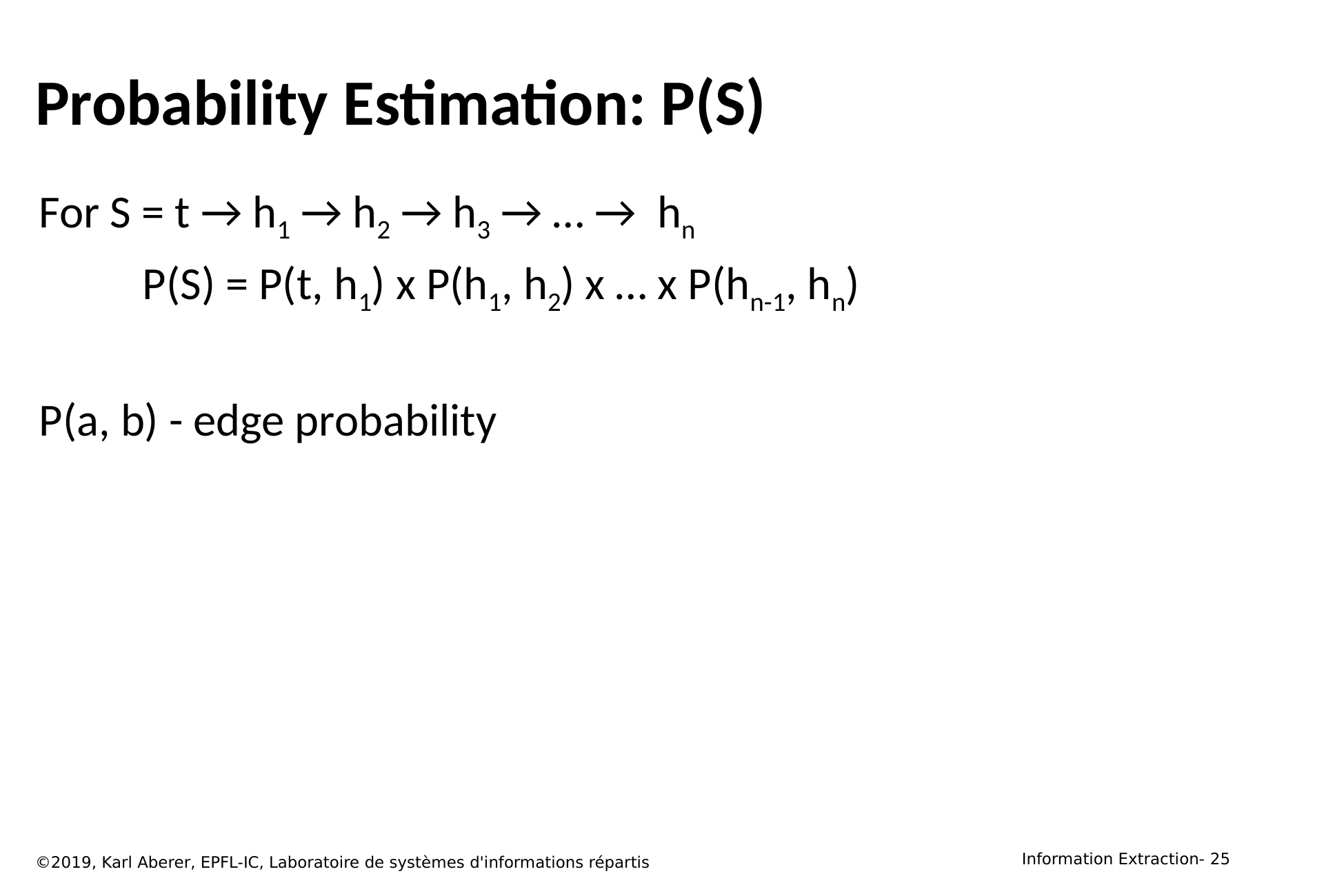

# Probability Estimation: P(S)
For S = t → h1 → h2 → h3 → … →  hn
	P(S) = P(t, h1) x P(h1, h2) x … x P(hn-1, hn)

P(a, b) - edge probability

©2019, Karl Aberer, EPFL-IC, Laboratoire de systèmes d'informations répartis